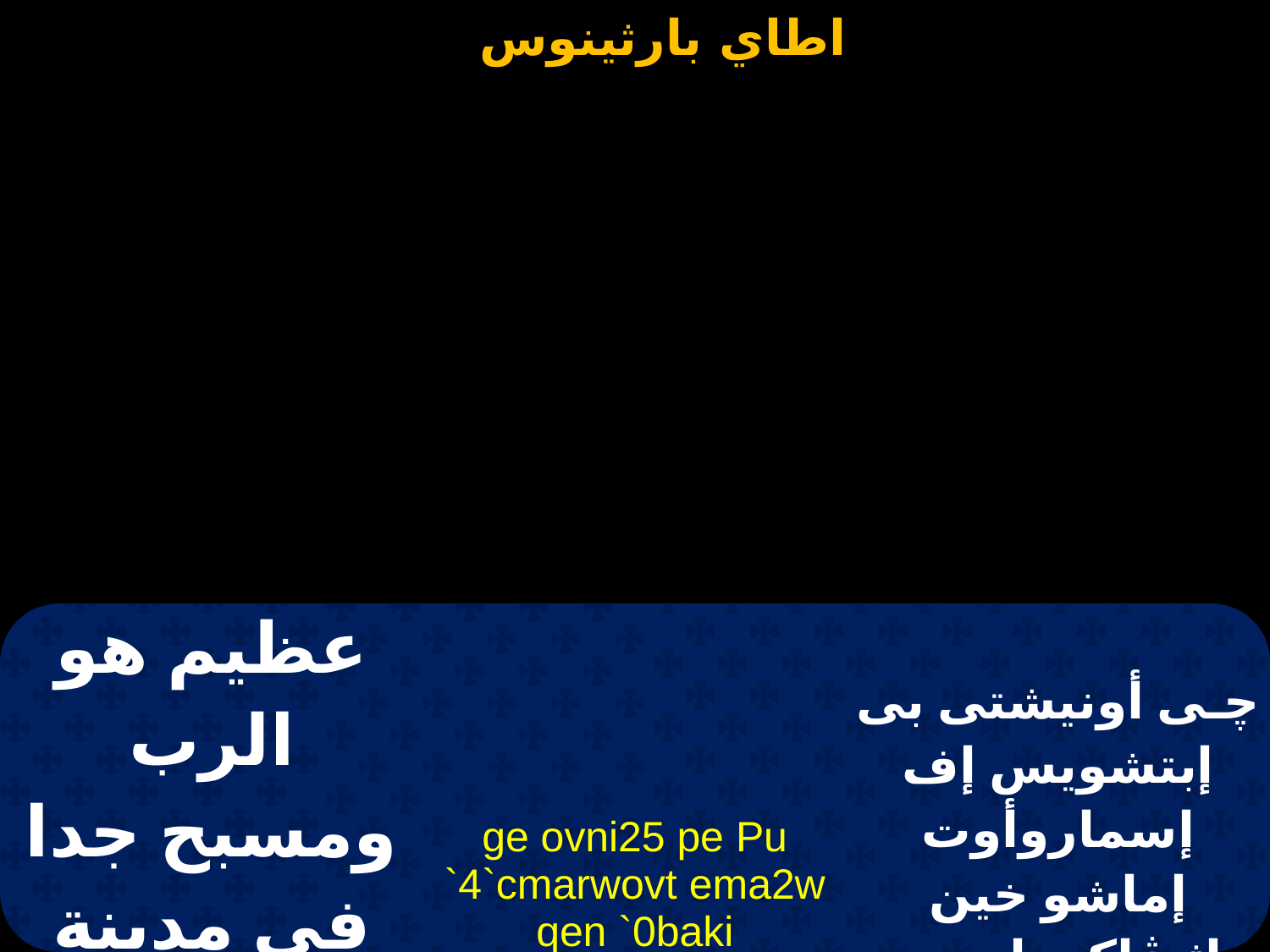

| عظيم هو الرب ومسبح جدا في مدينة إلهنا علي جبله المقدس | ge ovni25 pe Pu `4`cmarwovt ema2w qen `0baki `mPennov5 higen te4twov =e=0=v | ﭼـى أونيشتى بى إبتشويس إف إسماروأوت إماشو خين إثـﭭاكى إمبين نوتى هيـﭼين بيف طوأوو إثؤاب |
| --- | --- | --- |